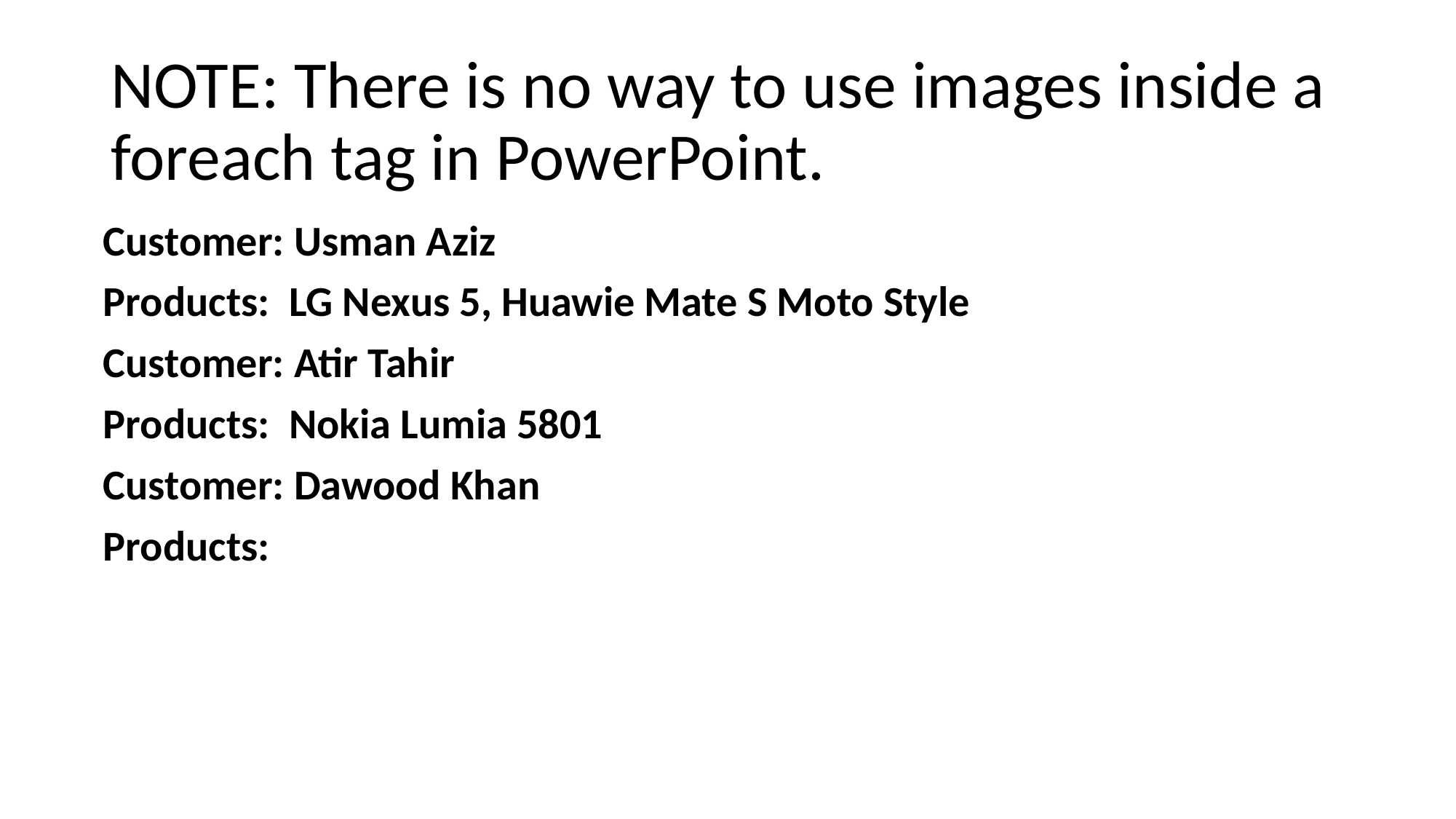

# NOTE: There is no way to use images inside a foreach tag in PowerPoint.
Customer: Usman Aziz
Products:  LG Nexus 5, Huawie Mate S Moto Style
Customer: Atir Tahir
Products:  Nokia Lumia 5801
Customer: Dawood Khan
Products: